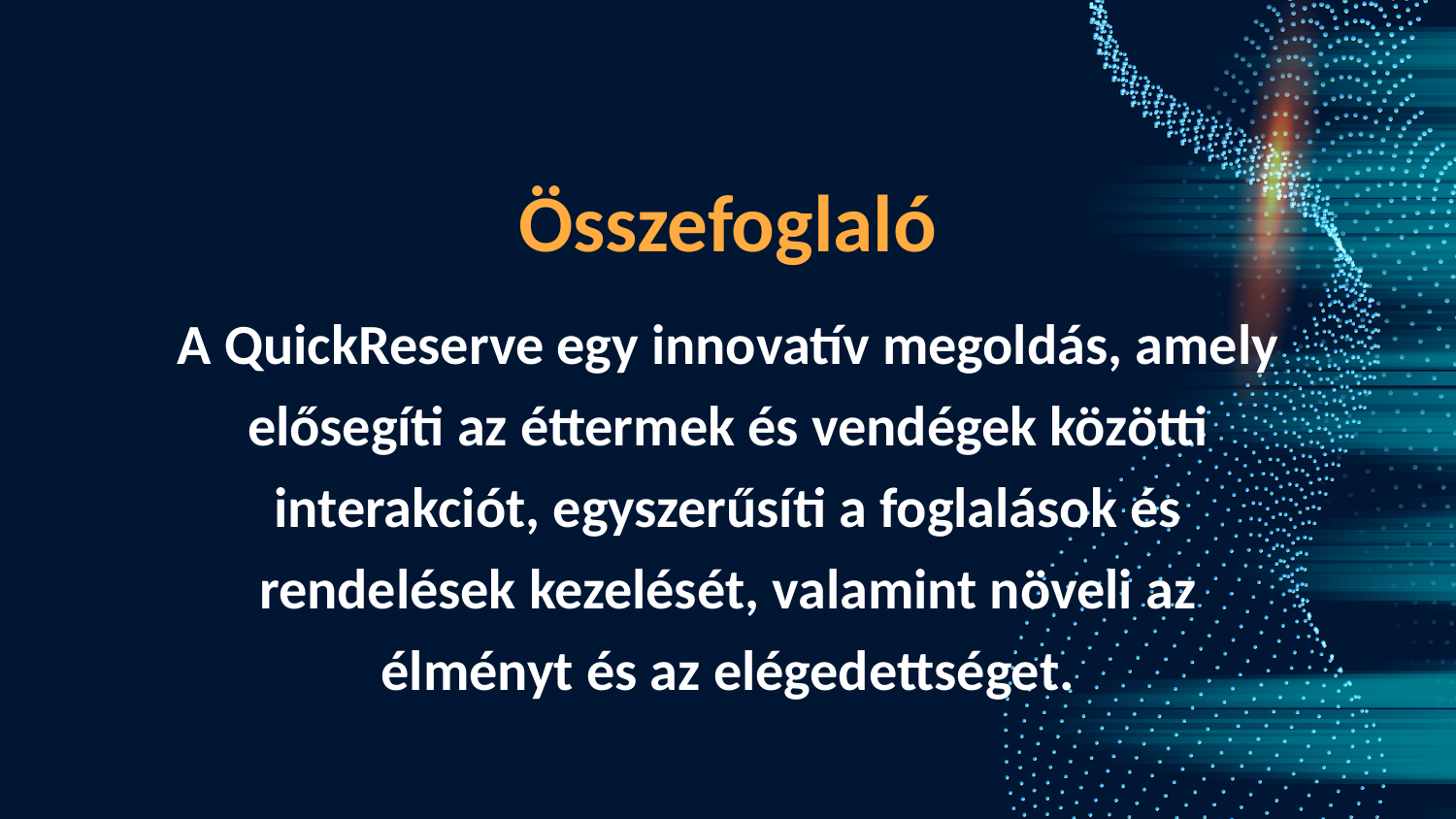

Összefoglaló
A QuickReserve egy innovatív megoldás, amely elősegíti az éttermek és vendégek közötti interakciót, egyszerűsíti a foglalások és rendelések kezelését, valamint növeli az élményt és az elégedettséget.